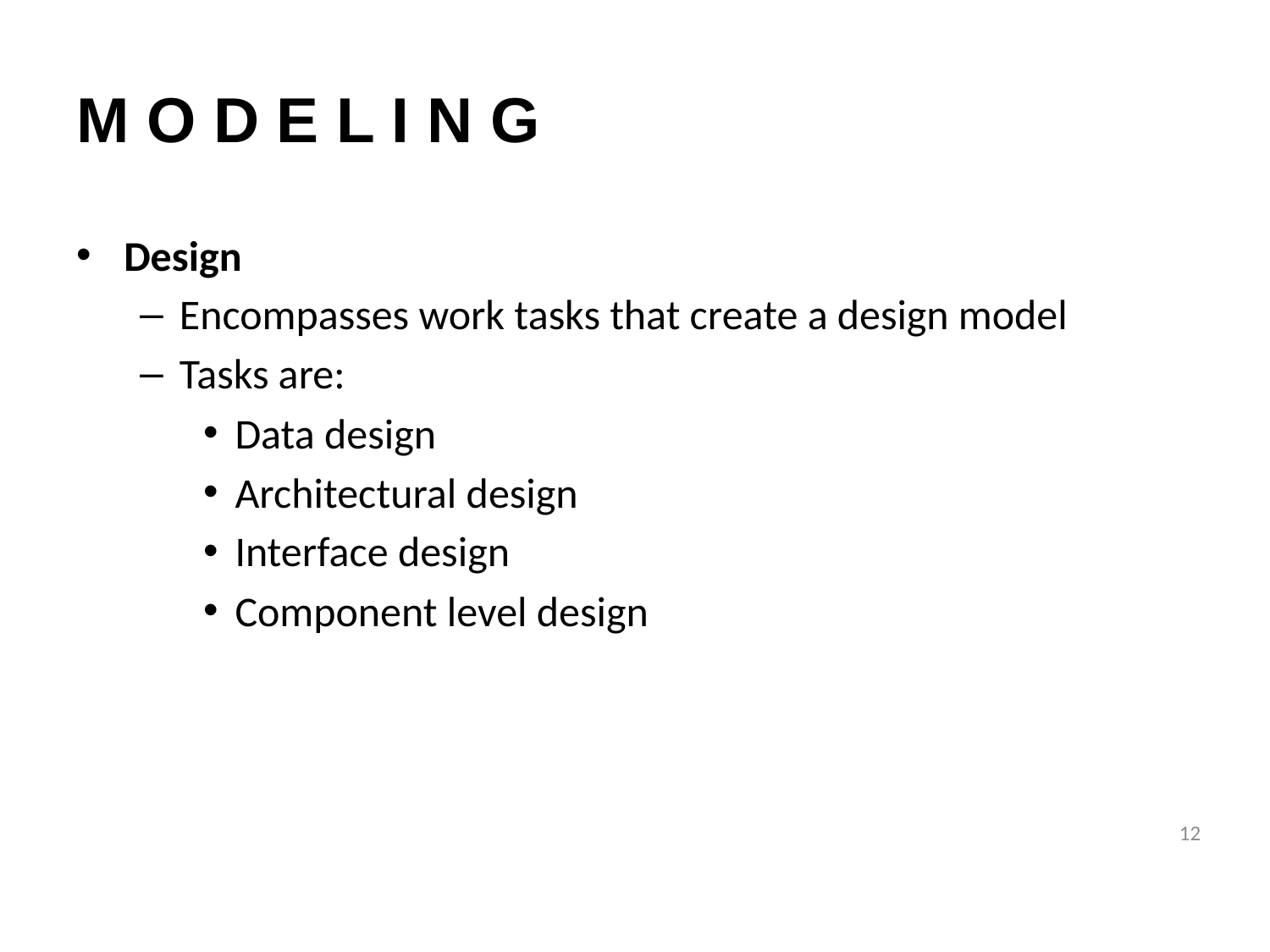

# M O D E L I N G
Design
Encompasses work tasks that create a design model
Tasks are:
Data design
Architectural design
Interface design
Component level design

12